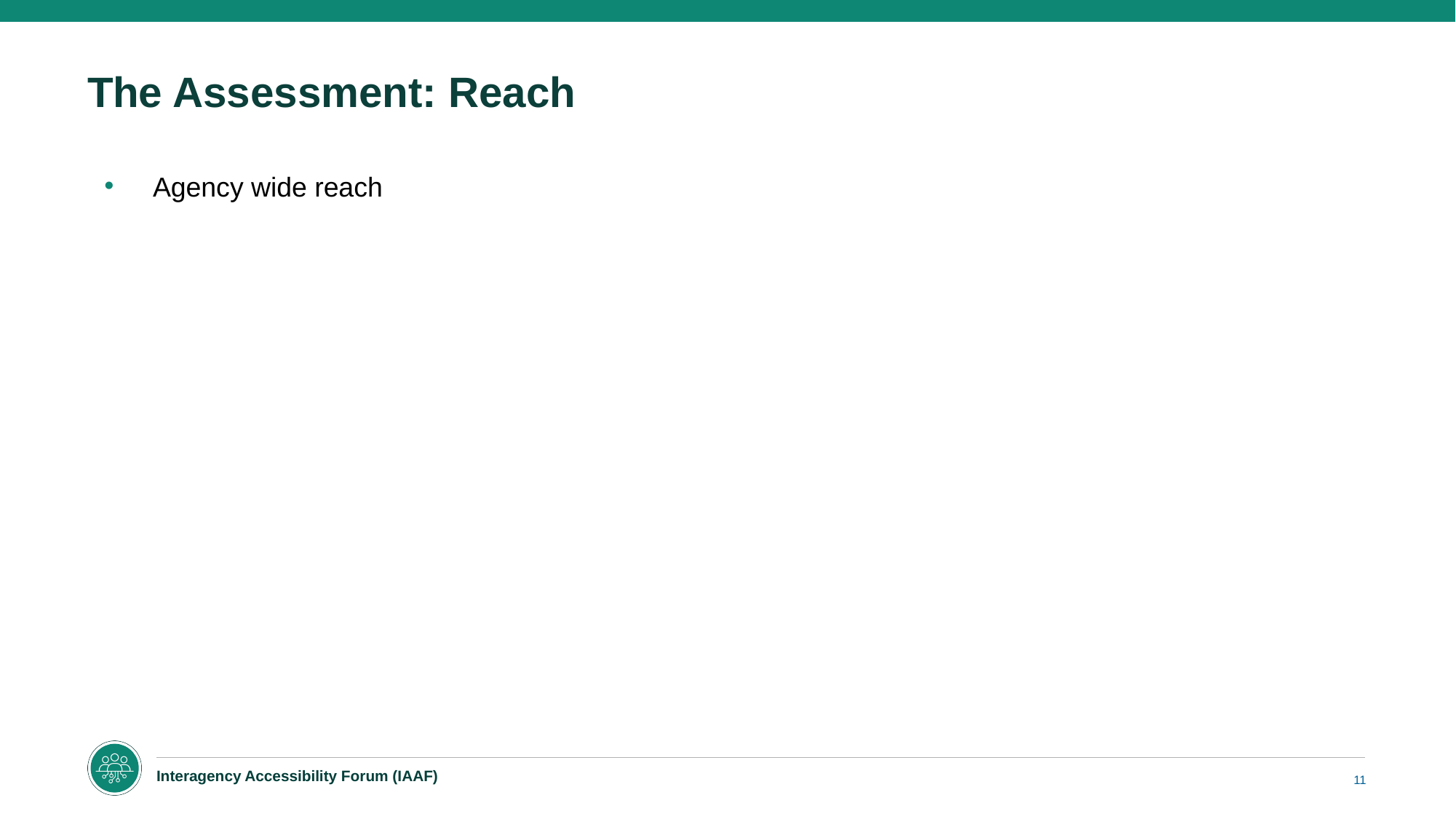

# The Assessment: Reach
Agency wide reach

11